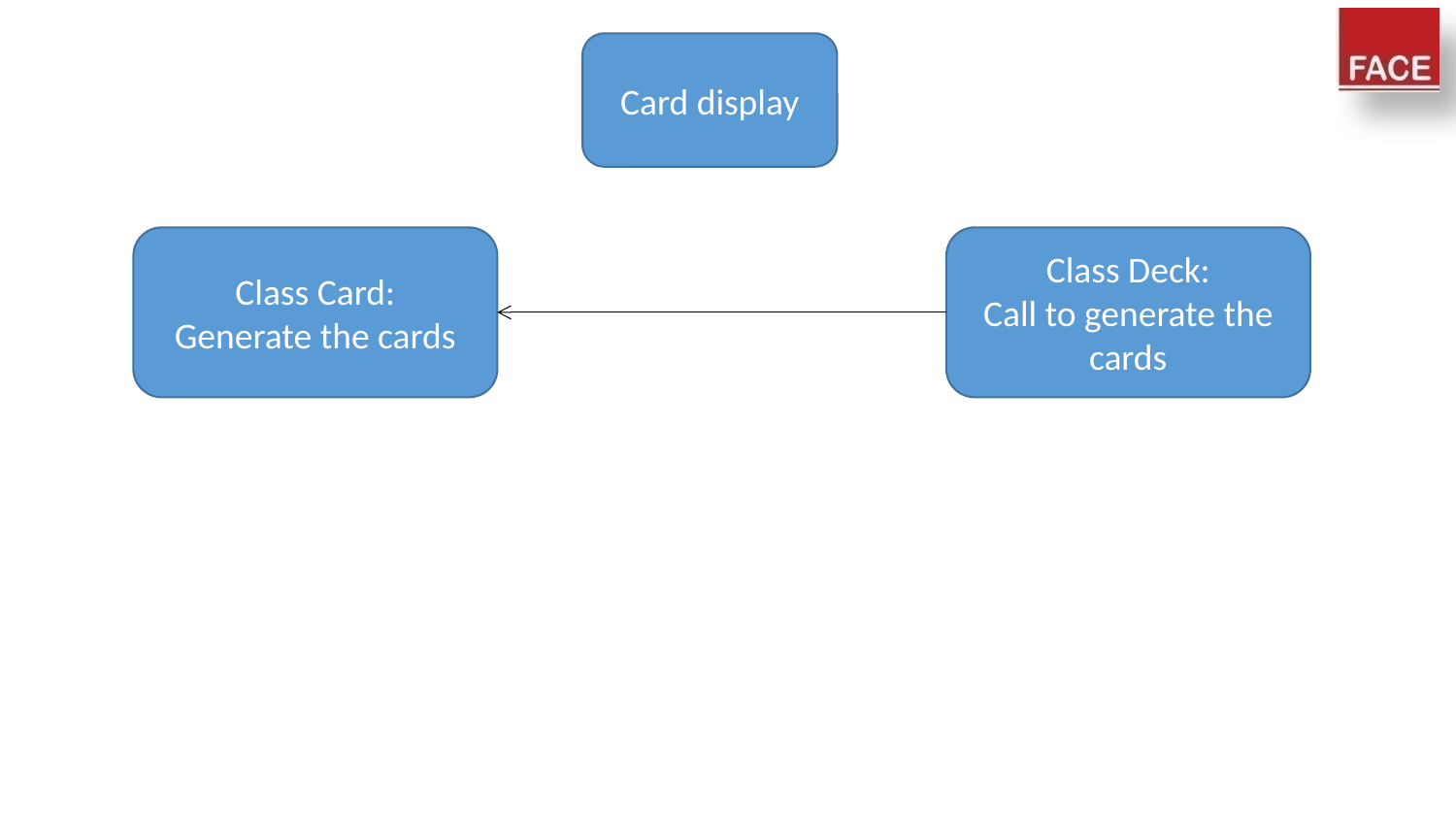

Card display
Class Card:
Generate the cards
Class Deck:
Call to generate the cards